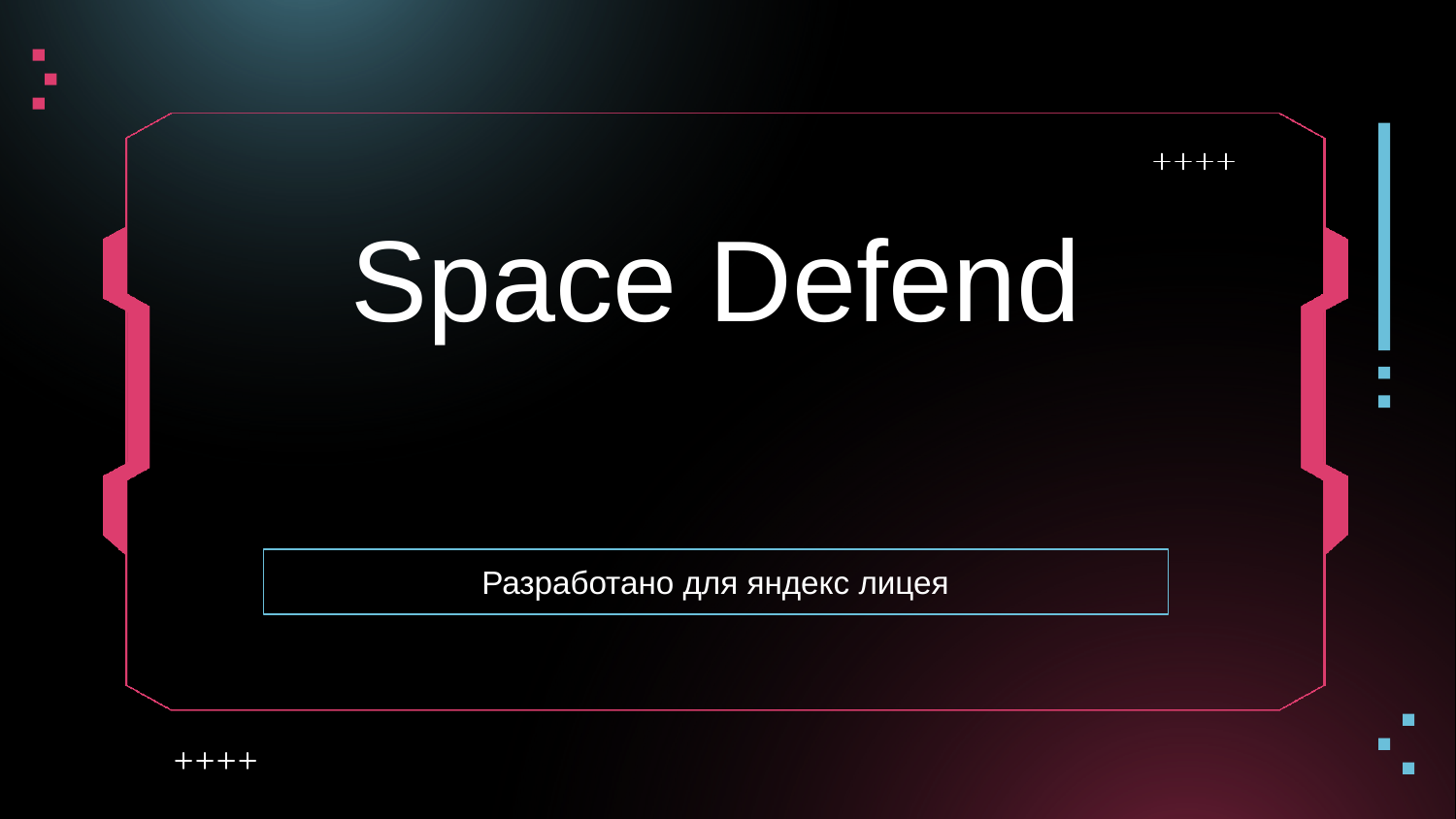

# Space Defend
Разработано для яндекс лицея